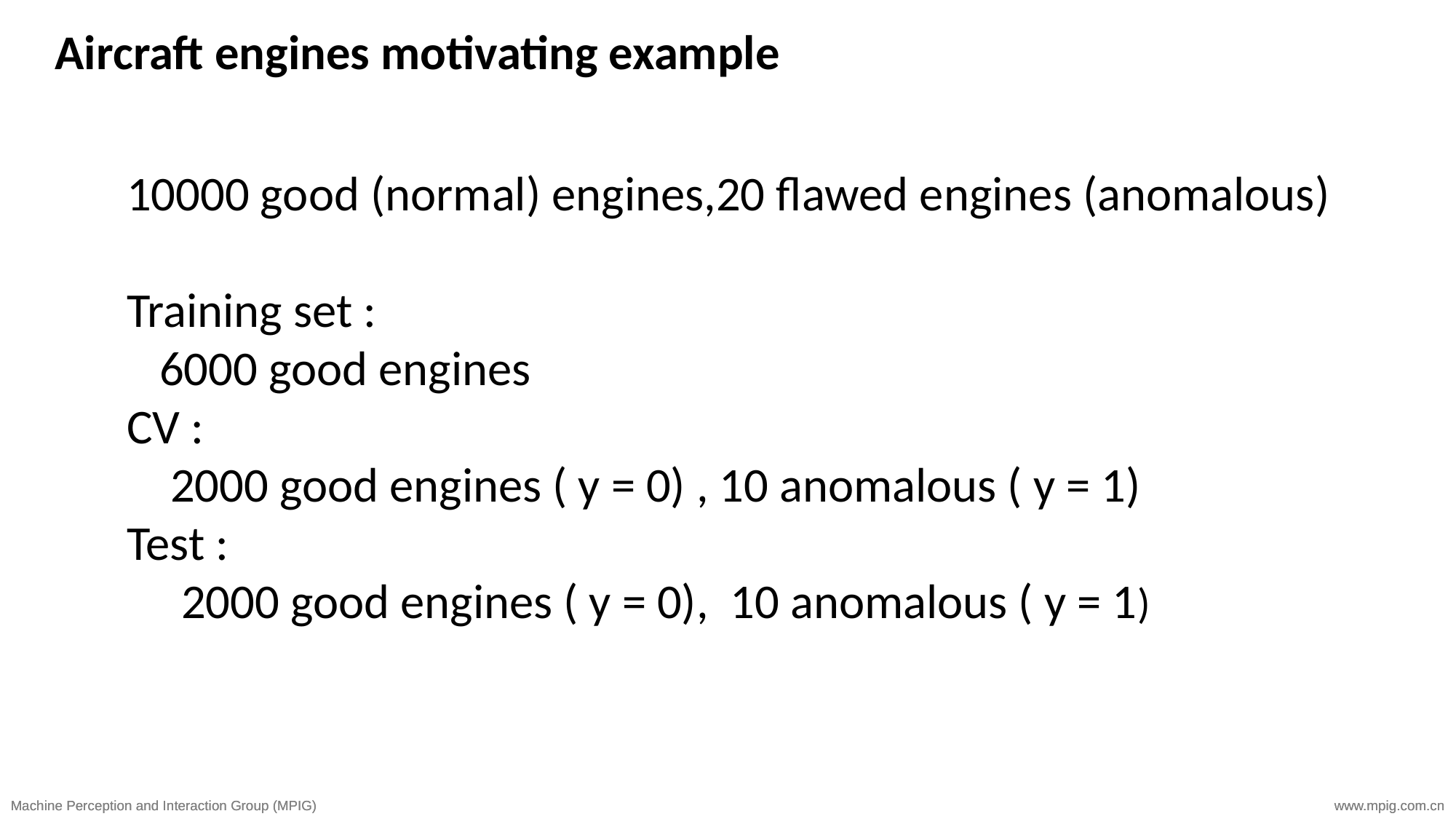

Aircraft engines motivating example
10000 good (normal) engines,20 flawed engines (anomalous)

Training set :
   6000 good engines
CV :
    2000 good engines ( y = 0) , 10 anomalous ( y = 1)
Test :
     2000 good engines ( y = 0),  10 anomalous ( y = 1)